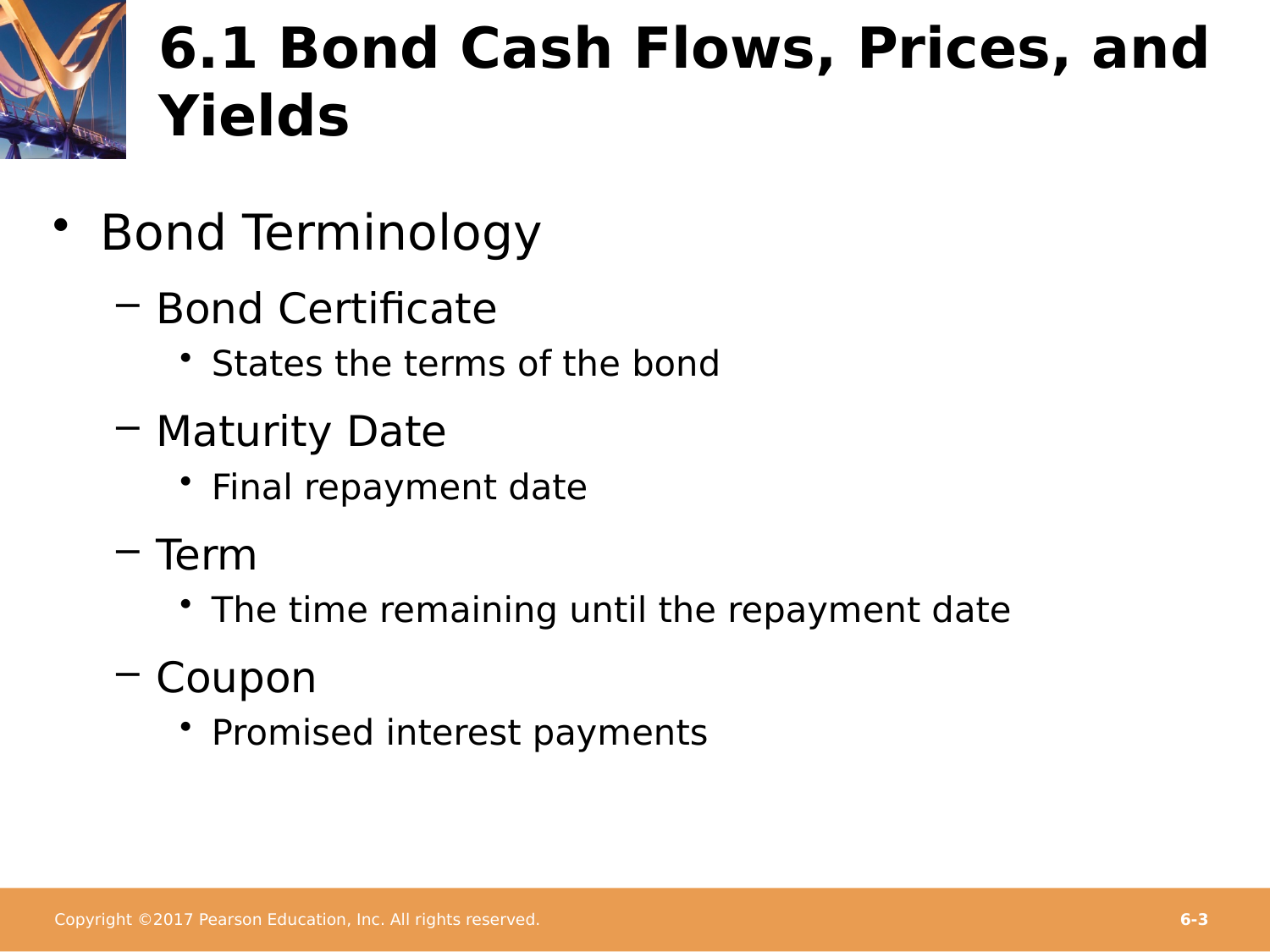

# 6.1 Bond Cash Flows, Prices, and Yields
Bond Terminology
Bond Certificate
States the terms of the bond
Maturity Date
Final repayment date
Term
The time remaining until the repayment date
Coupon
Promised interest payments